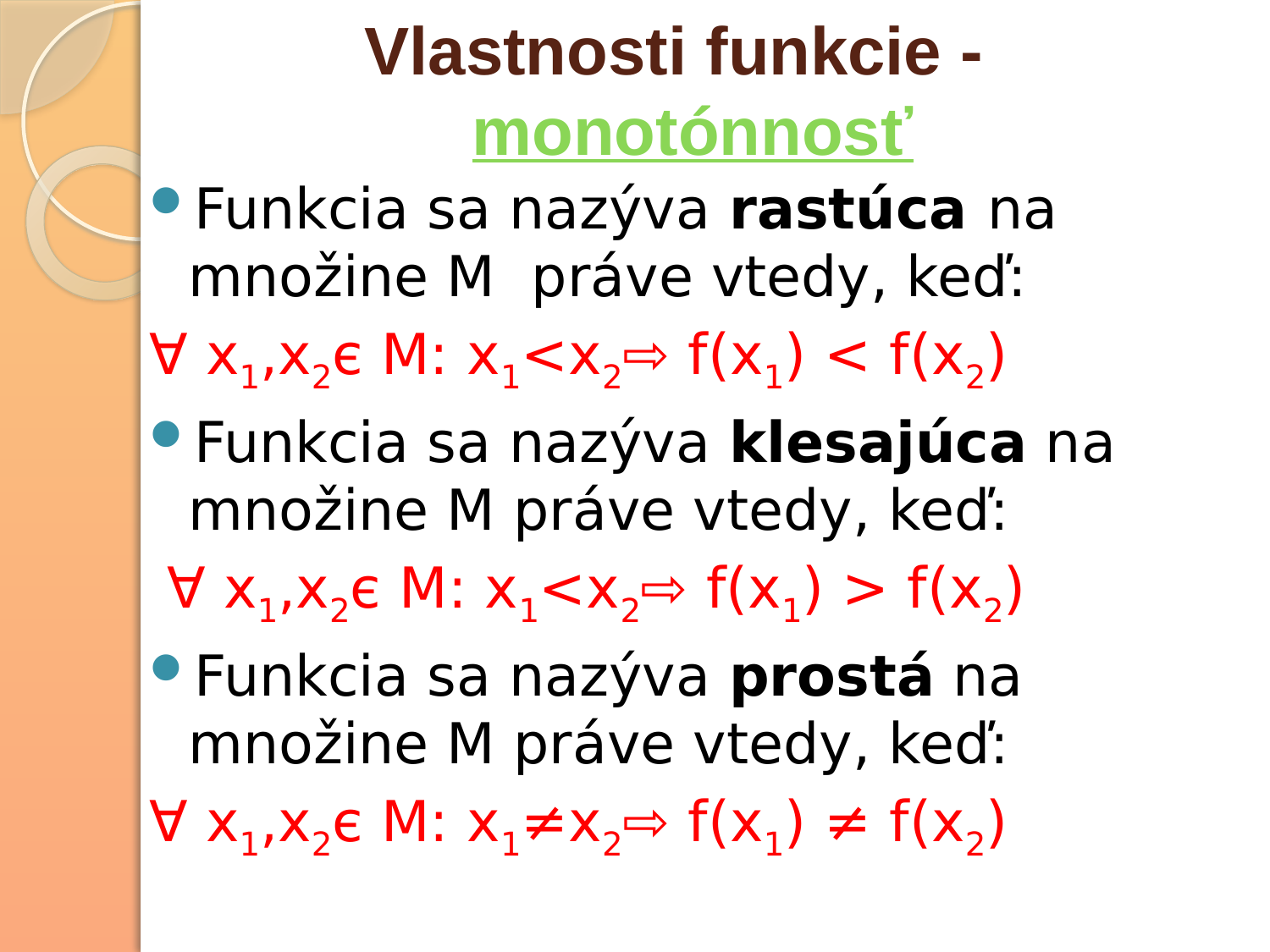

# Vlastnosti funkcie -  monotónnosť
Funkcia sa nazýva rastúca na množine M  práve vtedy, keď:
∀ x1,x2є M: x1<x2⇨ f(x1) < f(x2)
Funkcia sa nazýva klesajúca na množine M práve vtedy, keď:
 ∀ x1,x2є M: x1<x2⇨ f(x1) > f(x2)
Funkcia sa nazýva prostá na množine M práve vtedy, keď:
∀ x1,x2є M: x1≠x2⇨ f(x1) ≠ f(x2)